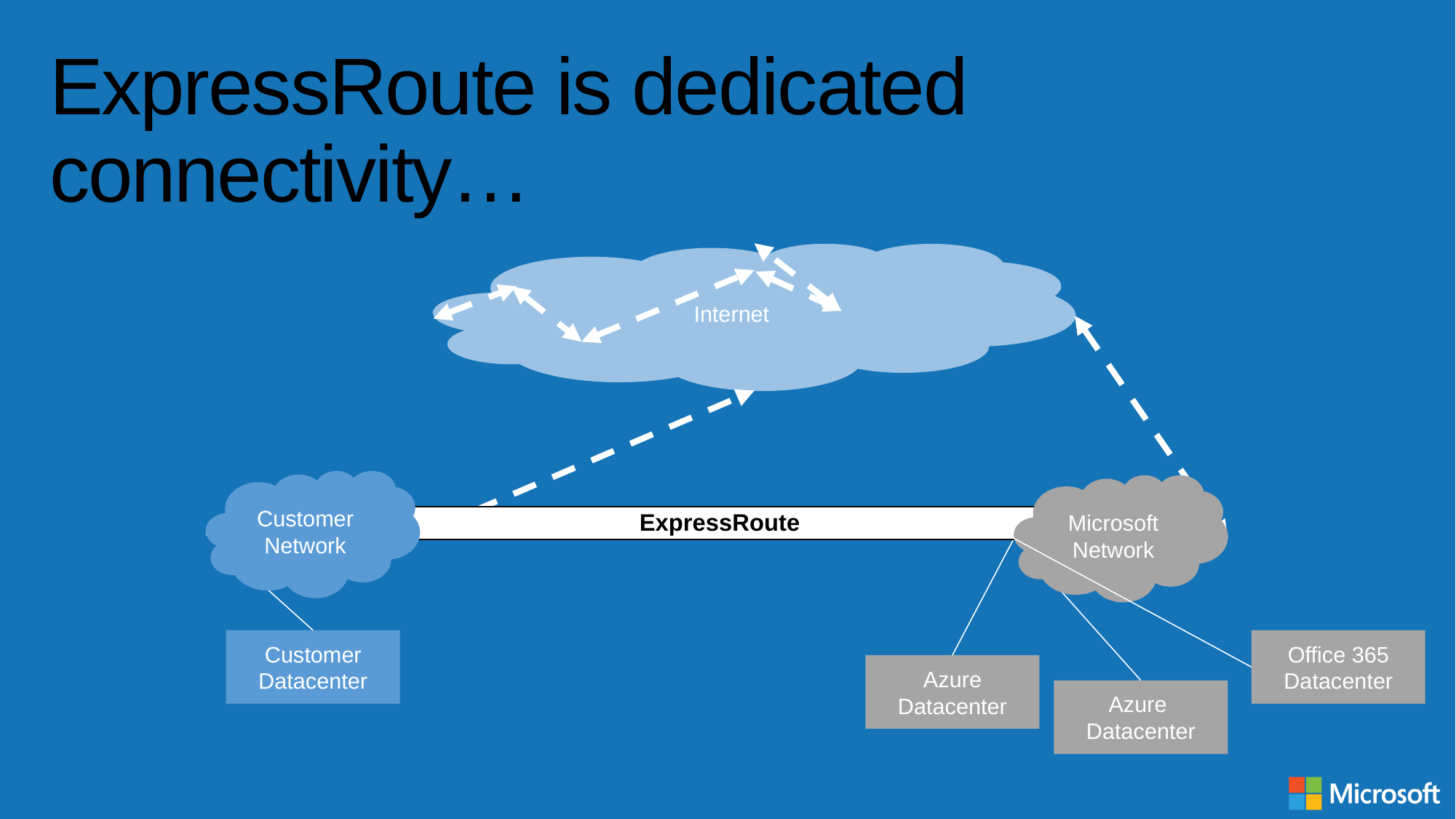

# ExpressRoute is dedicated connectivity…
Internet
Customer Network
Microsoft Network
ExpressRoute
Customer Datacenter
Office 365 Datacenter
Azure
Datacenter
Azure
Datacenter